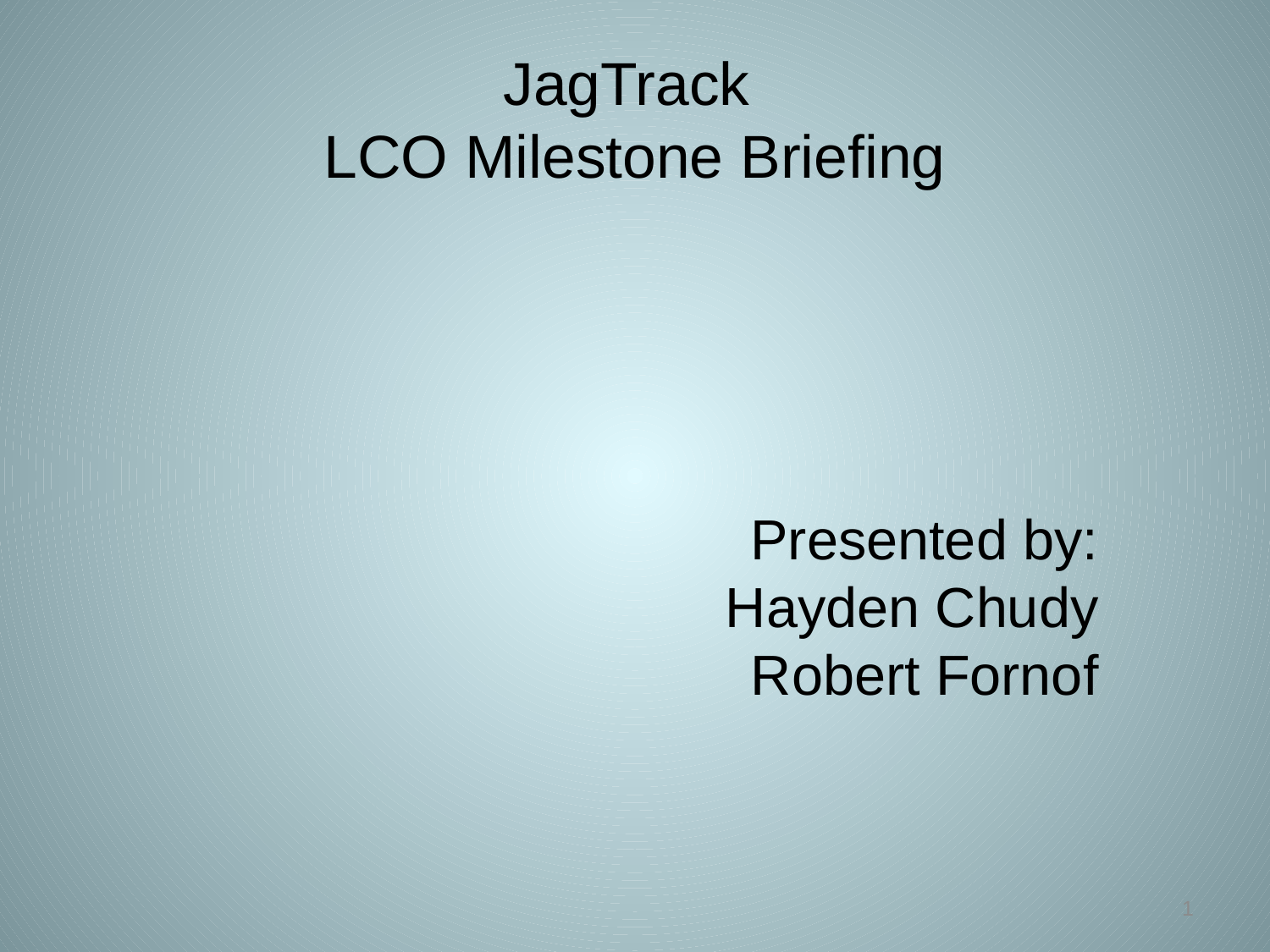

# JagTrack LCO Milestone Briefing
Presented by:
Hayden Chudy
Robert Fornof
1